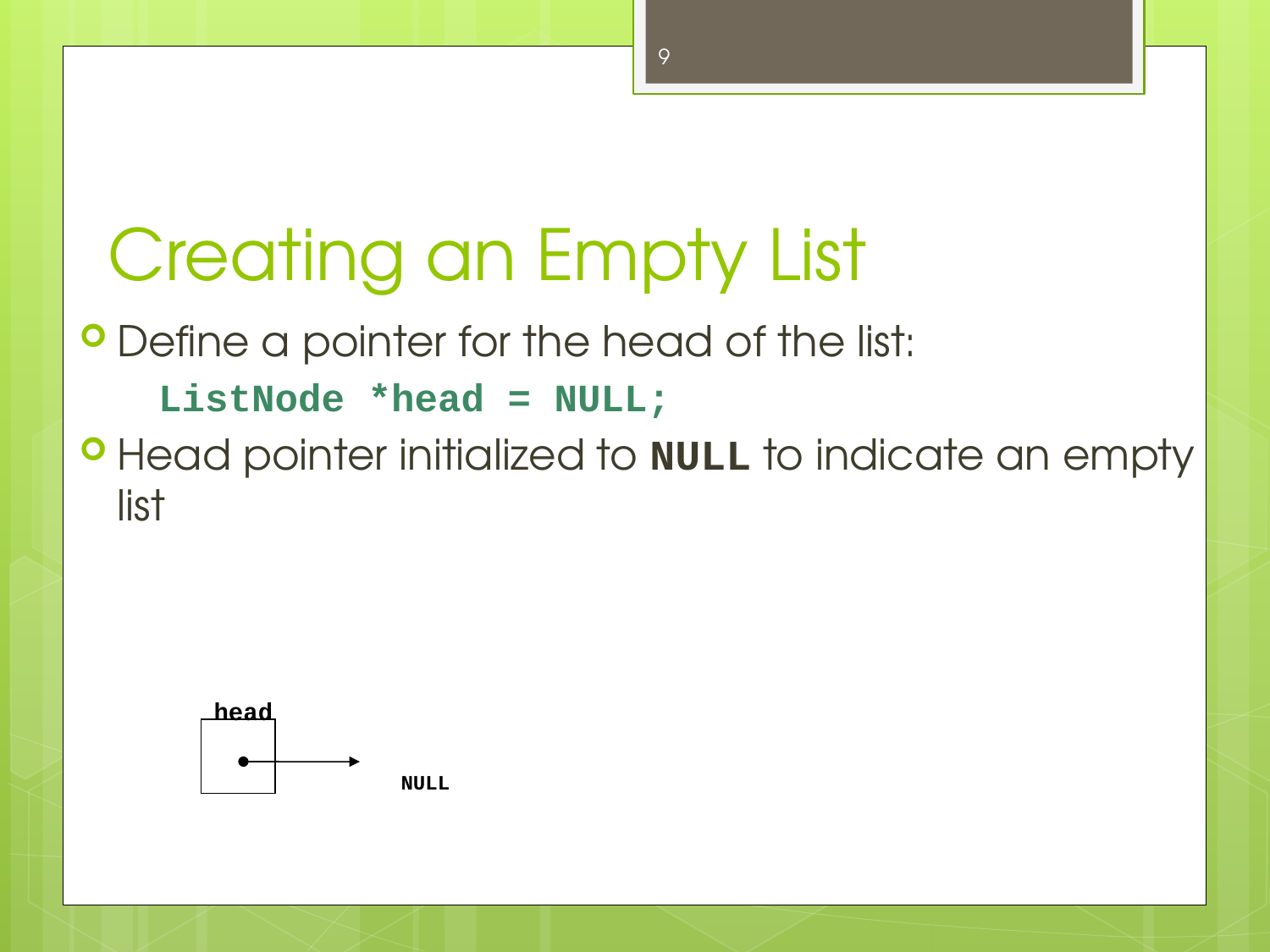

9
# Creating an Empty List
Define a pointer for the head of the list:
	ListNode *head = NULL;
Head pointer initialized to NULL to indicate an empty list
head

NULL